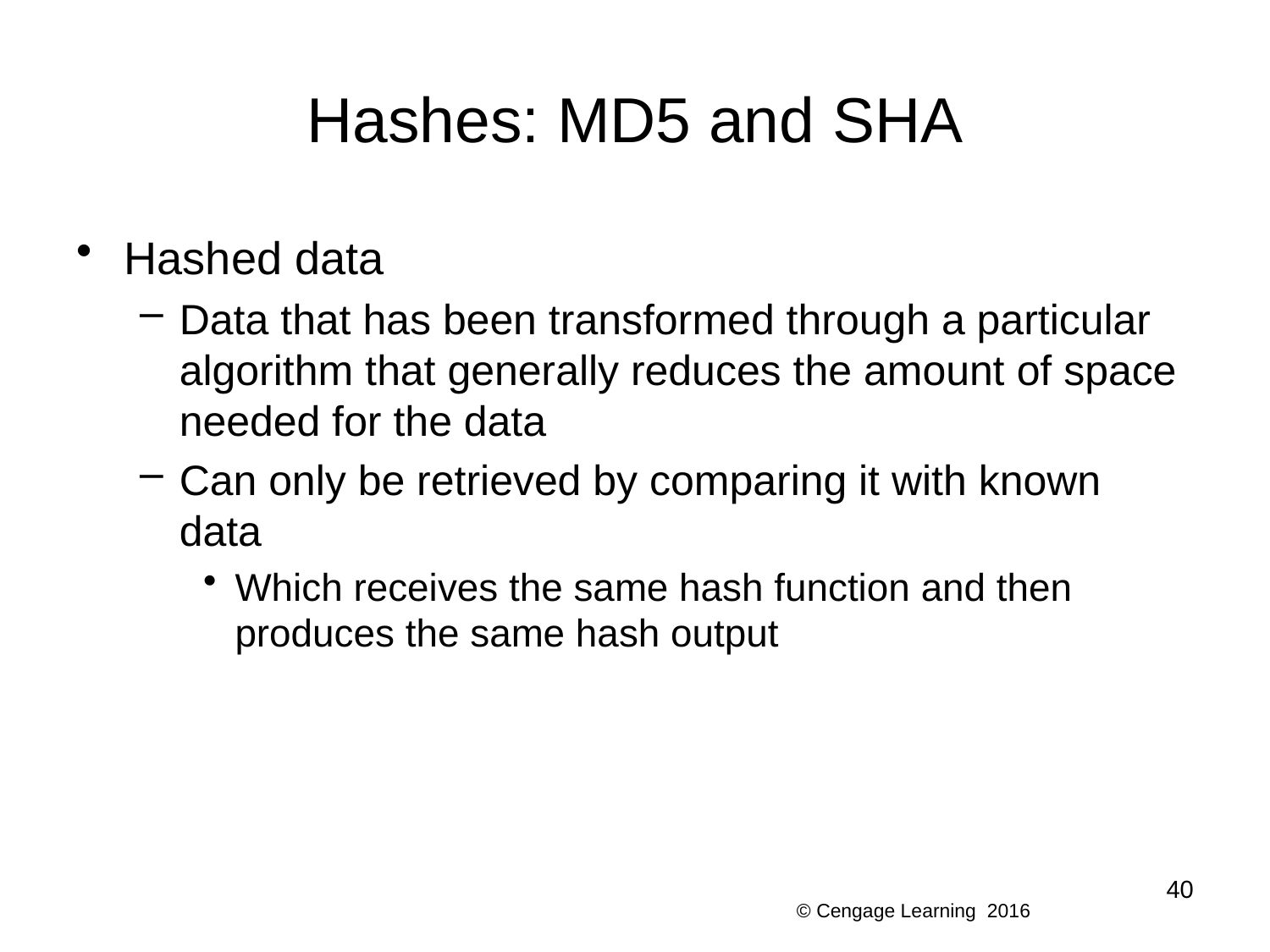

# Hashes: MD5 and SHA
Hashed data
Data that has been transformed through a particular algorithm that generally reduces the amount of space needed for the data
Can only be retrieved by comparing it with known data
Which receives the same hash function and then produces the same hash output
40